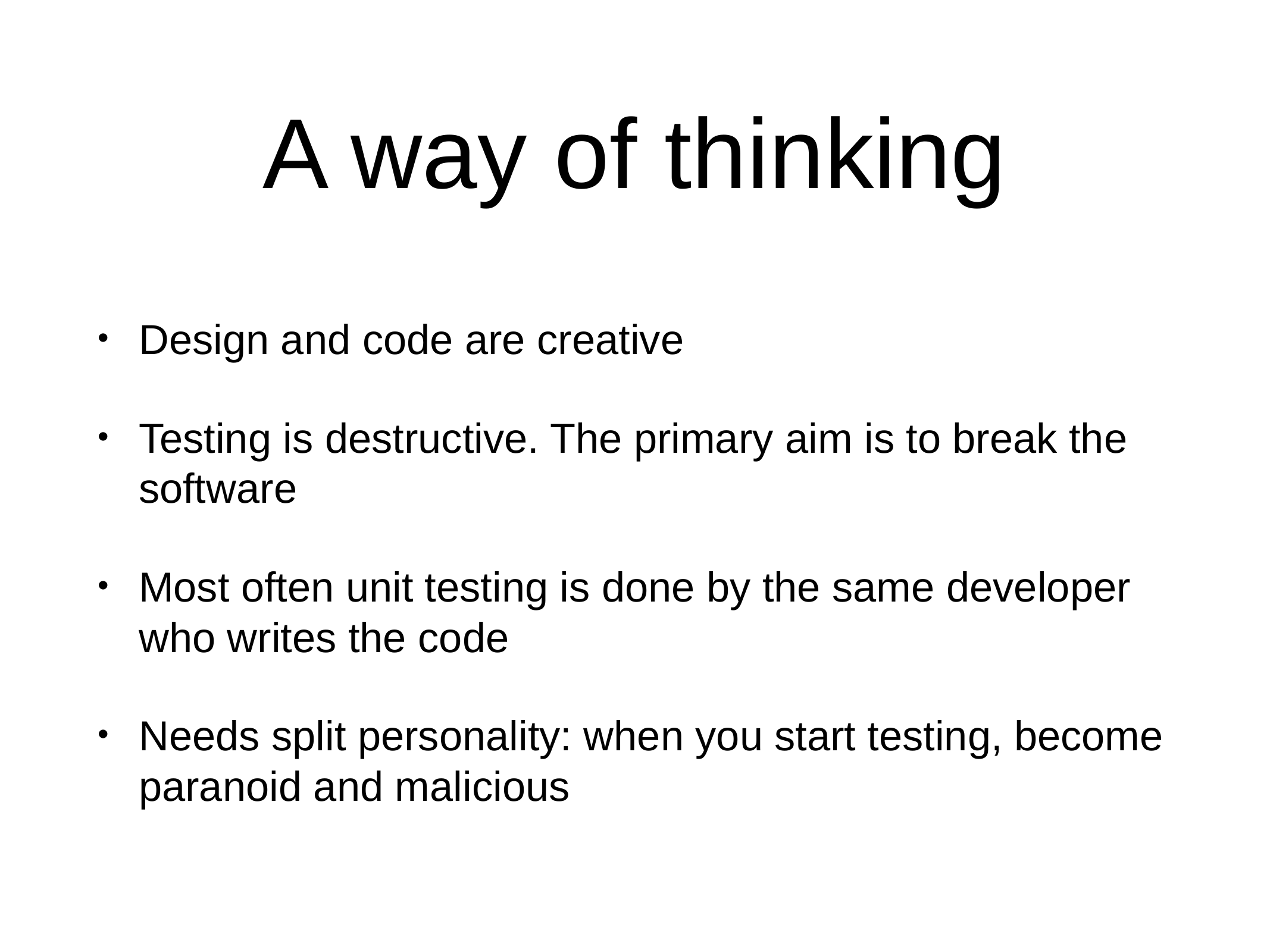

# A way of thinking
Design and code are creative
Testing is destructive. The primary aim is to break the software
Most often unit testing is done by the same developer who writes the code
Needs split personality: when you start testing, become paranoid and malicious